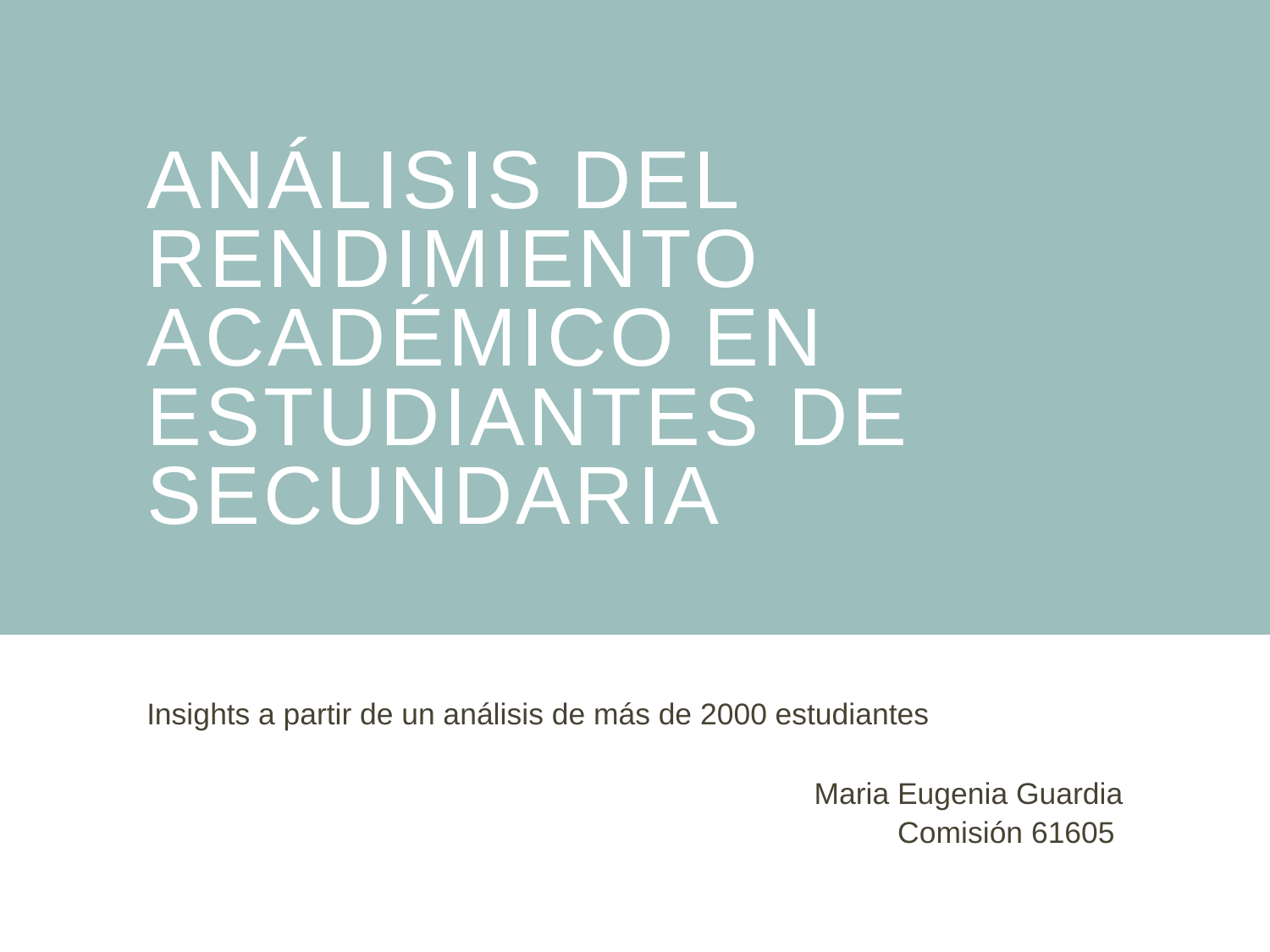

# Análisis del Rendimiento Académico en Estudiantes de Secundaria
Insights a partir de un análisis de más de 2000 estudiantes

Maria Eugenia Guardia
Comisión 61605